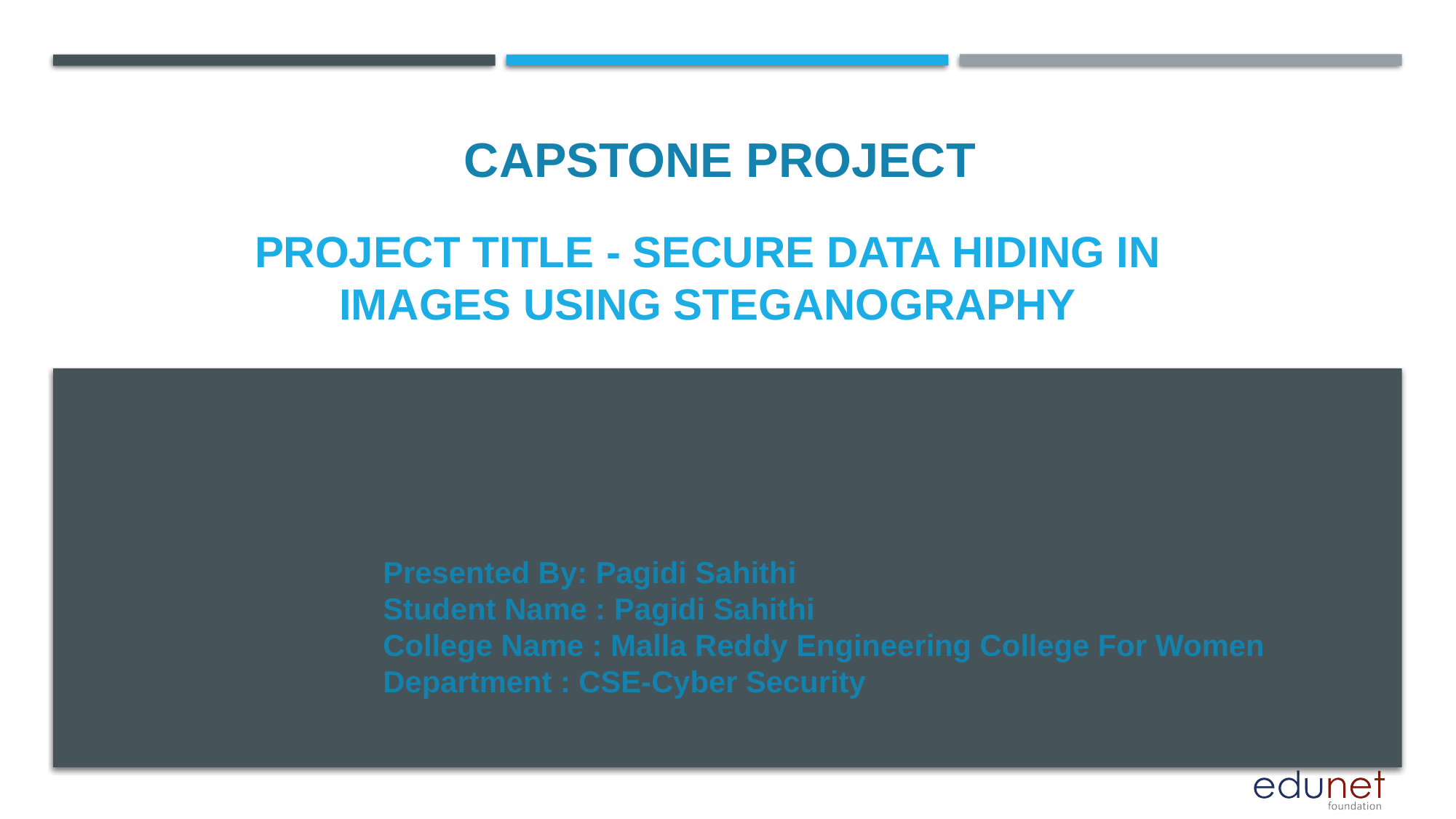

CAPSTONE PROJECT
# PROJECT TITLE - SECURE DATA HIDING IN IMAGES USING STEGANOGRAPHY
Presented By: Pagidi Sahithi
Student Name : Pagidi Sahithi
College Name : Malla Reddy Engineering College For Women Department : CSE-Cyber Security